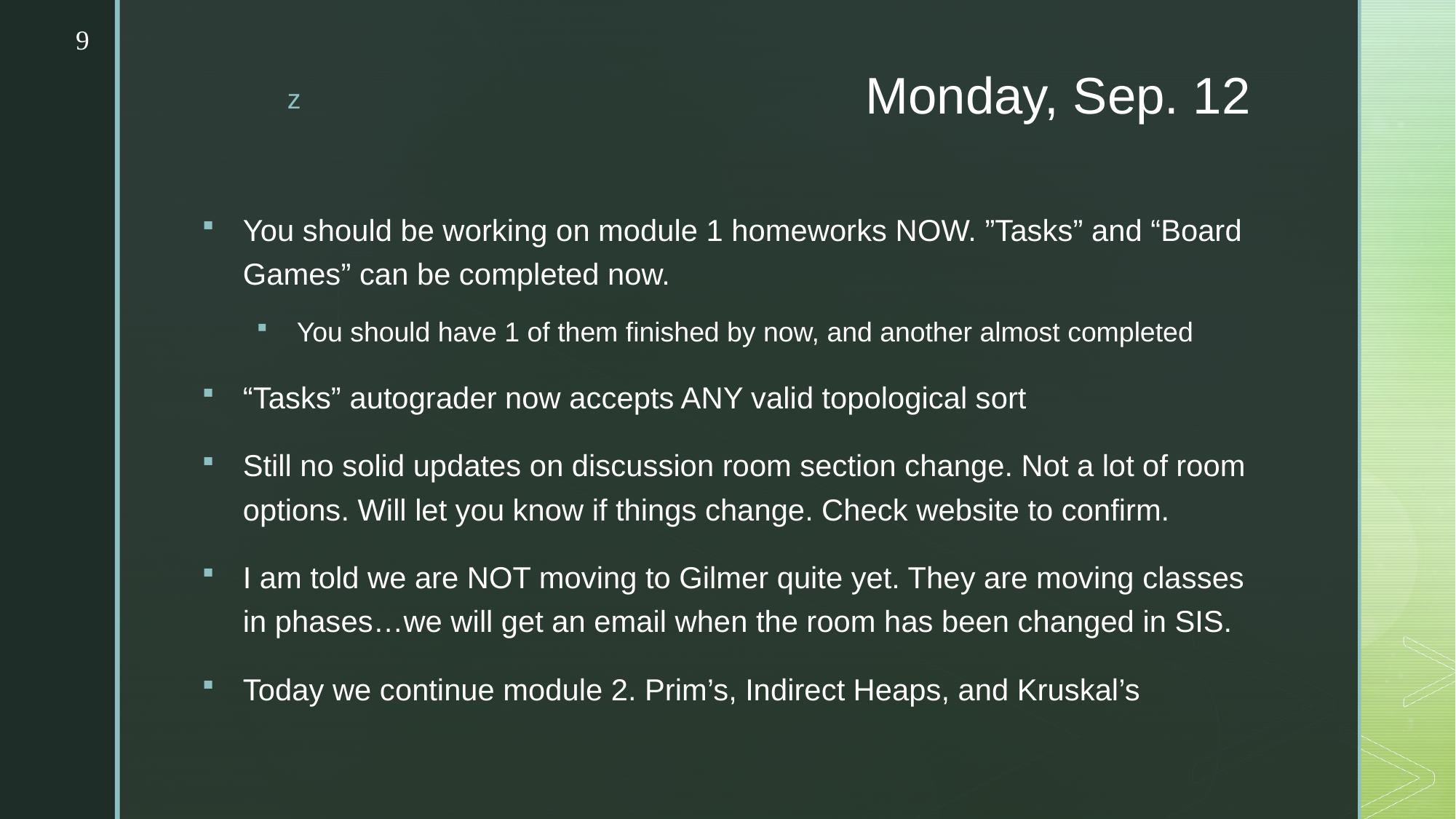

9
# Monday, Sep. 12
You should be working on module 1 homeworks NOW. ”Tasks” and “Board Games” can be completed now.
You should have 1 of them finished by now, and another almost completed
“Tasks” autograder now accepts ANY valid topological sort
Still no solid updates on discussion room section change. Not a lot of room options. Will let you know if things change. Check website to confirm.
I am told we are NOT moving to Gilmer quite yet. They are moving classes in phases…we will get an email when the room has been changed in SIS.
Today we continue module 2. Prim’s, Indirect Heaps, and Kruskal’s